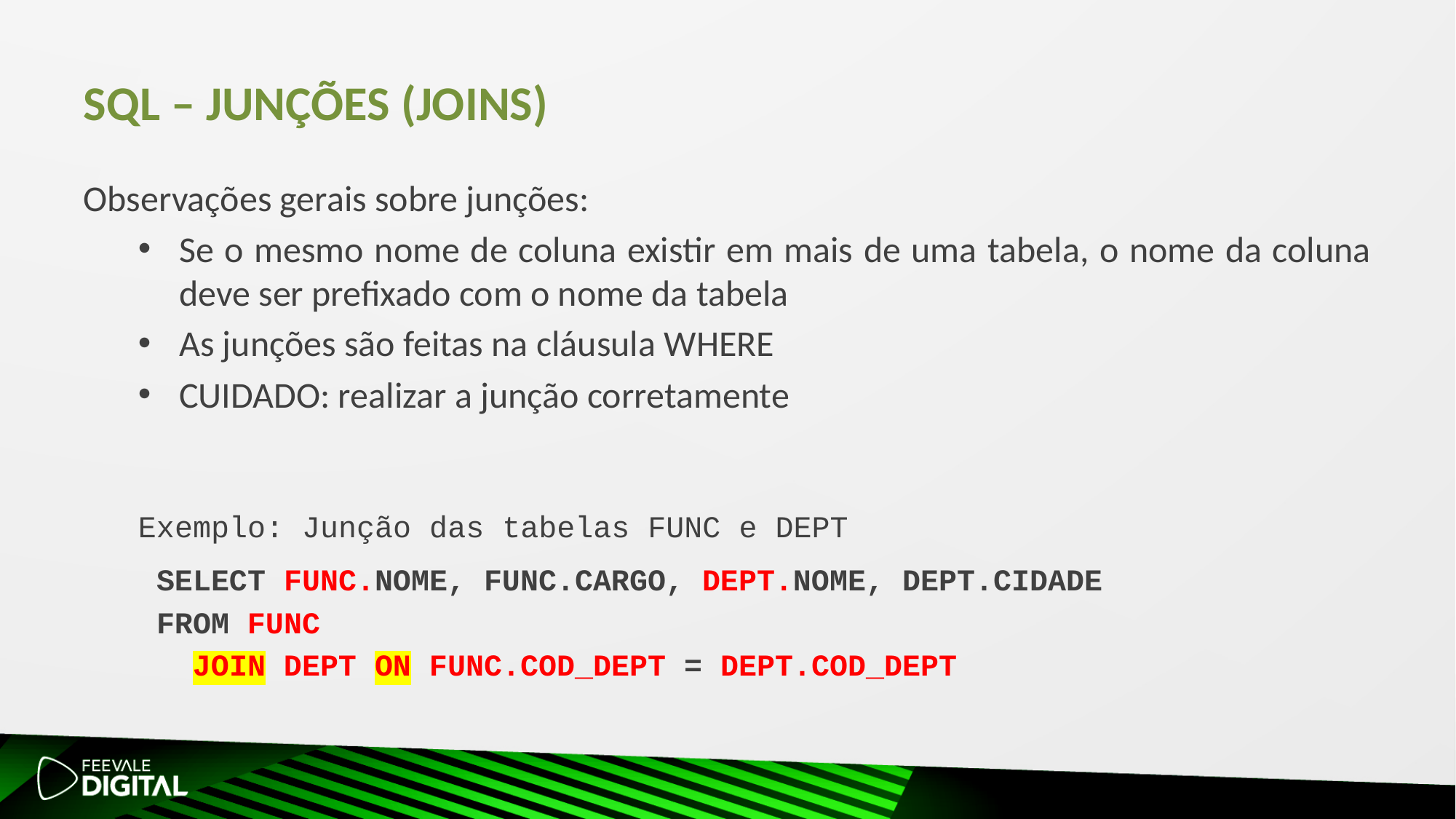

# SQL – Junções (Joins)
Observações gerais sobre junções:
Se o mesmo nome de coluna existir em mais de uma tabela, o nome da coluna deve ser prefixado com o nome da tabela
As junções são feitas na cláusula WHERE
CUIDADO: realizar a junção corretamente

Exemplo: Junção das tabelas FUNC e DEPT

 SELECT FUNC.NOME, FUNC.CARGO, DEPT.NOME, DEPT.CIDADE
 FROM FUNC
   JOIN DEPT ON FUNC.COD_DEPT = DEPT.COD_DEPT